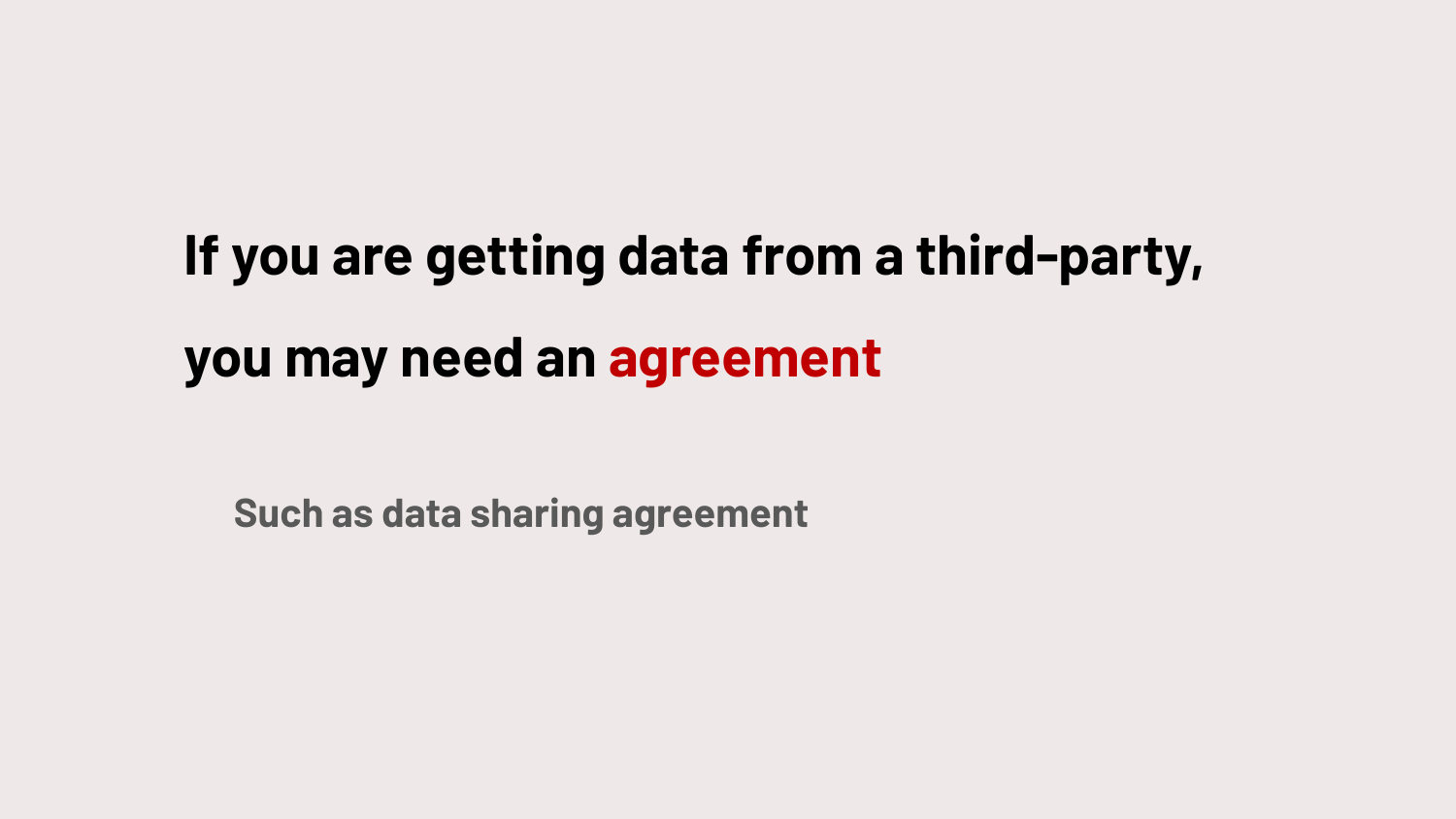

If you are getting data from a third-party, you may need an agreement
Such as data sharing agreement